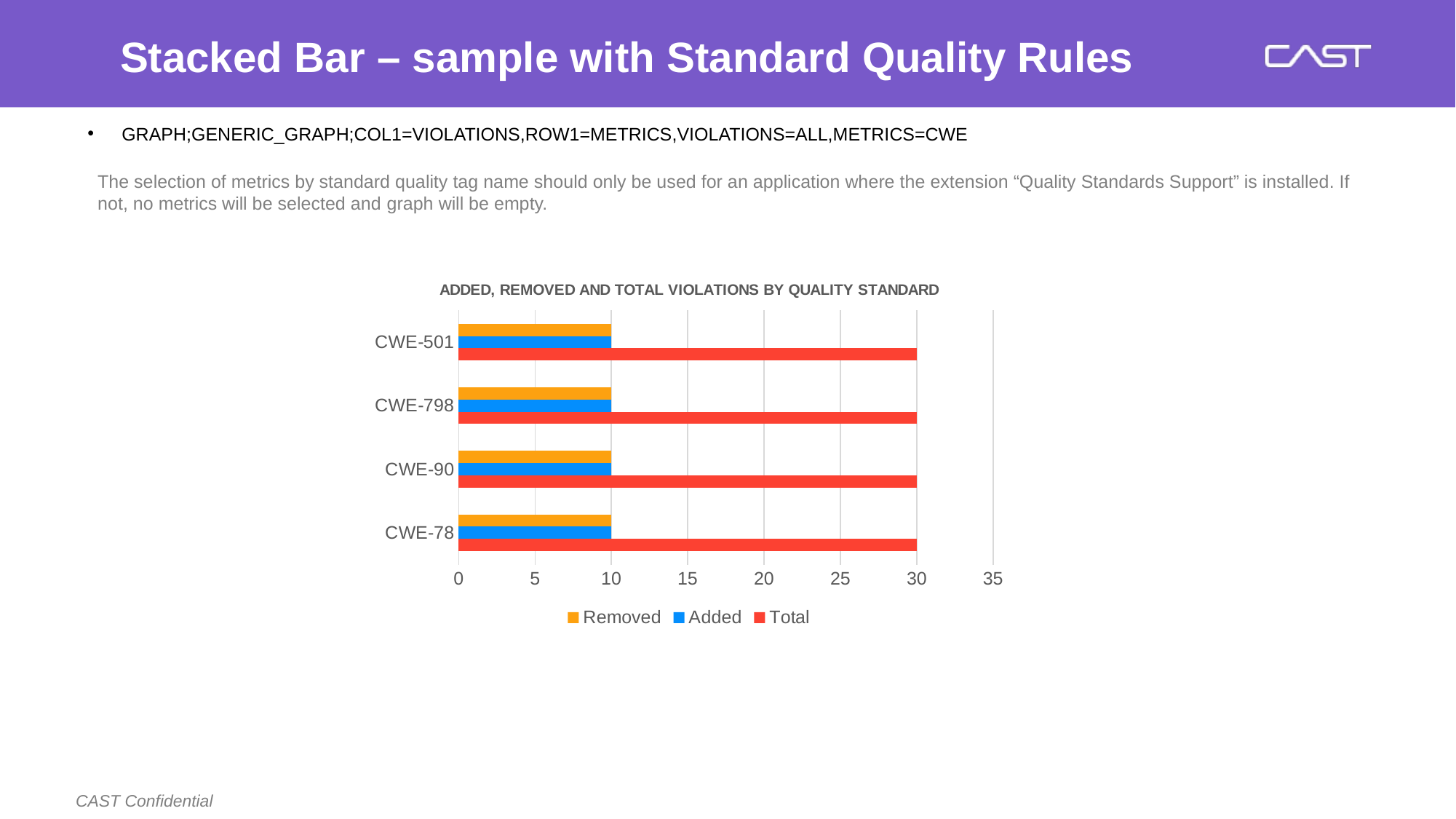

# Stacked Bar – sample with Standard Quality Rules
GRAPH;GENERIC_GRAPH;COL1=VIOLATIONS,ROW1=METRICS,VIOLATIONS=ALL,METRICS=CWE
The selection of metrics by standard quality tag name should only be used for an application where the extension “Quality Standards Support” is installed. If not, no metrics will be selected and graph will be empty.

### Chart: ADDED, REMOVED AND TOTAL VIOLATIONS BY QUALITY STANDARD

| Category | Total | Added | Removed |
|---|---|---|---|
| CWE-78 | 30.0 | 10.0 | 10.0 |
| CWE-90 | 30.0 | 10.0 | 10.0 |
| CWE-798 | 30.0 | 10.0 | 10.0 |
| CWE-501 | 30.0 | 10.0 | 10.0 |